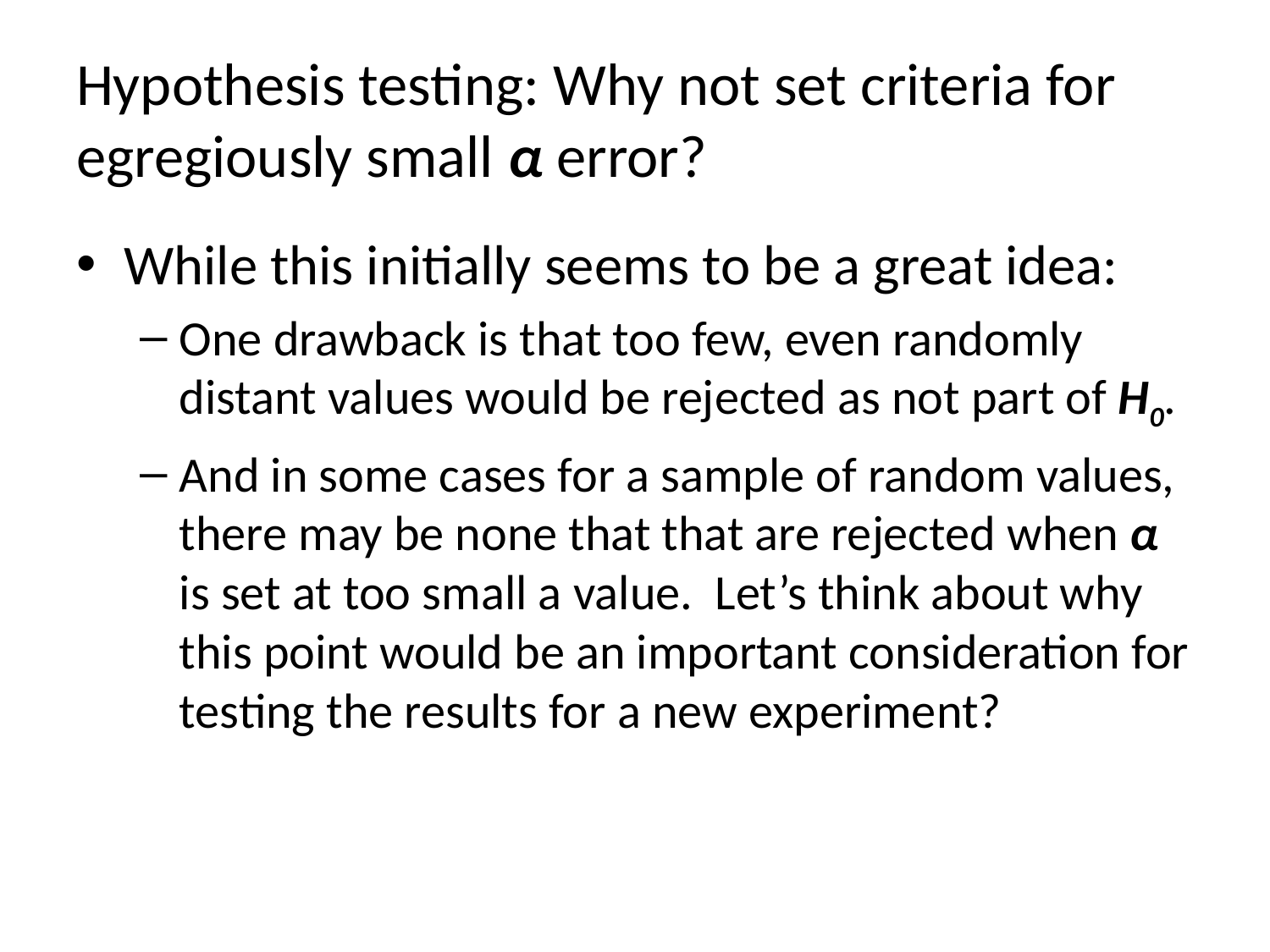

# Hypothesis testing: Why not set criteria for egregiously small α error?
While this initially seems to be a great idea:
One drawback is that too few, even randomly distant values would be rejected as not part of H0.
And in some cases for a sample of random values, there may be none that that are rejected when α is set at too small a value.  Let’s think about why this point would be an important consideration for testing the results for a new experiment?